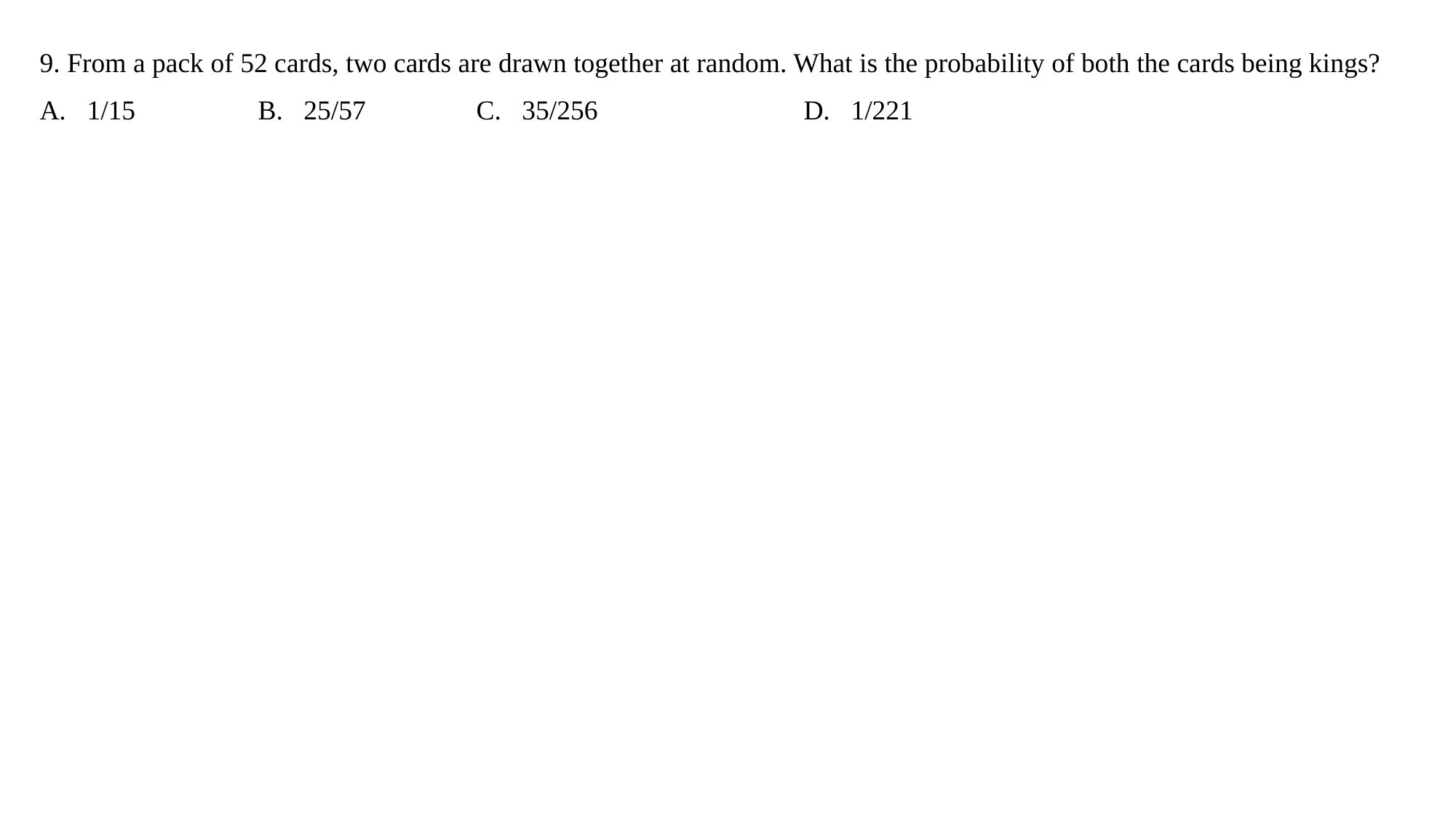

9. From a pack of 52 cards, two cards are drawn together at random. What is the probability of both the cards being kings?
A.   1/15		B.   25/57		C.   35/256		D.   1/221